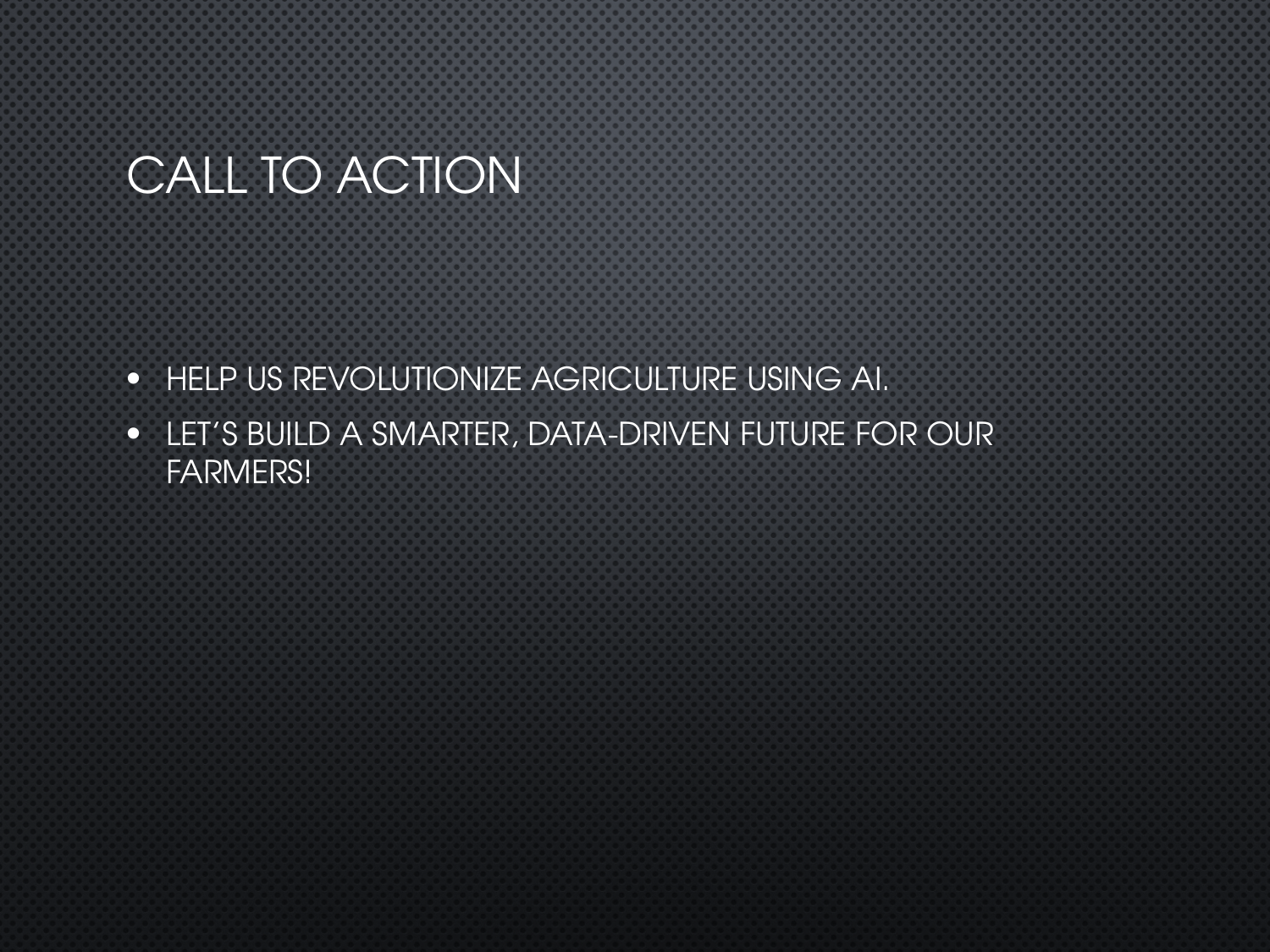

# Call to Action
Help us revolutionize agriculture using AI.
Let’s build a smarter, data-driven future for our farmers!